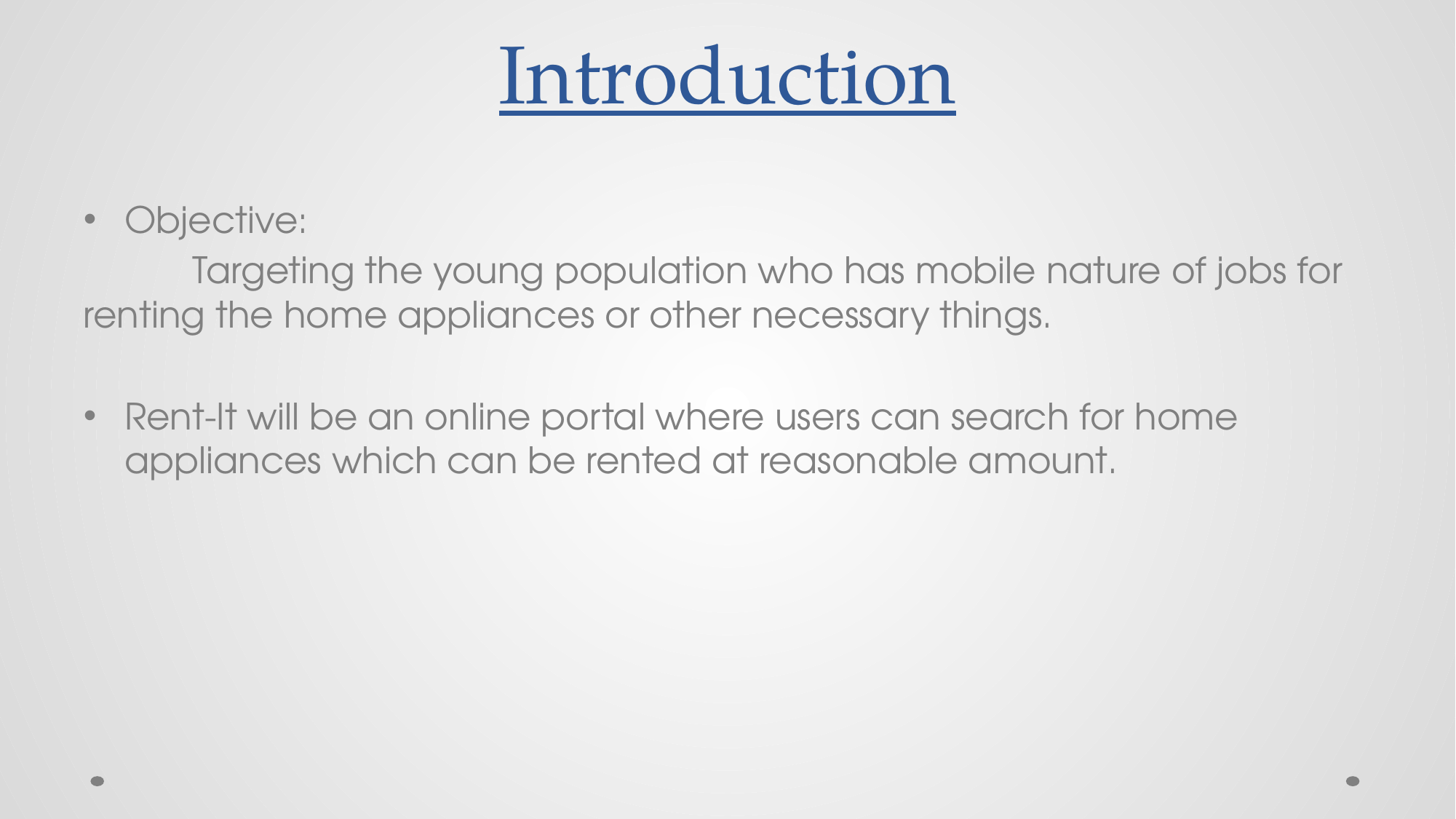

# Introduction
Objective:
	Targeting the young population who has mobile nature of jobs for renting the home appliances or other necessary things.

Rent-It will be an online portal where users can search for home appliances which can be rented at reasonable amount.